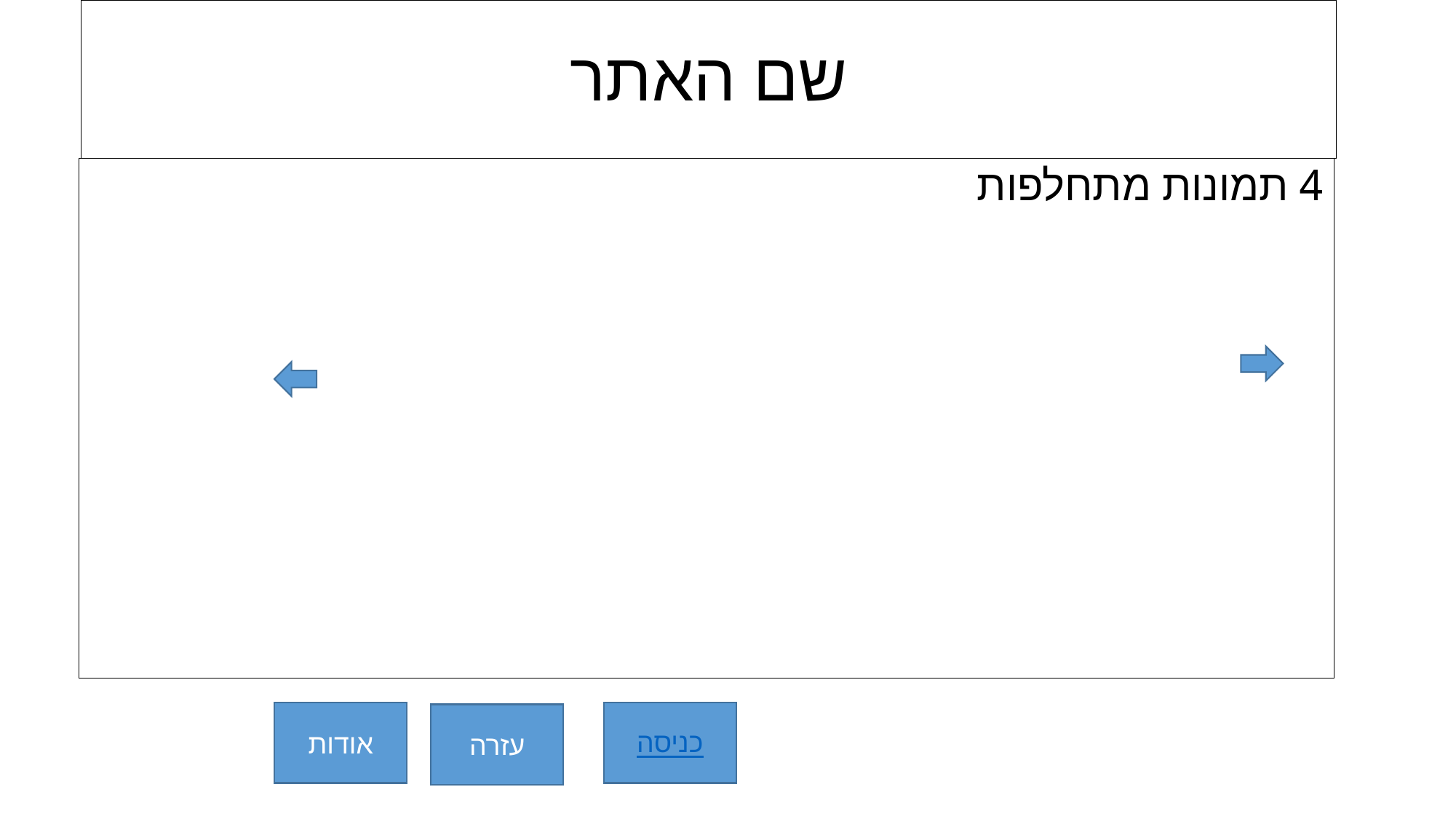

# שם האתר
4 תמונות מתחלפות

אודות
כניסה
עזרה